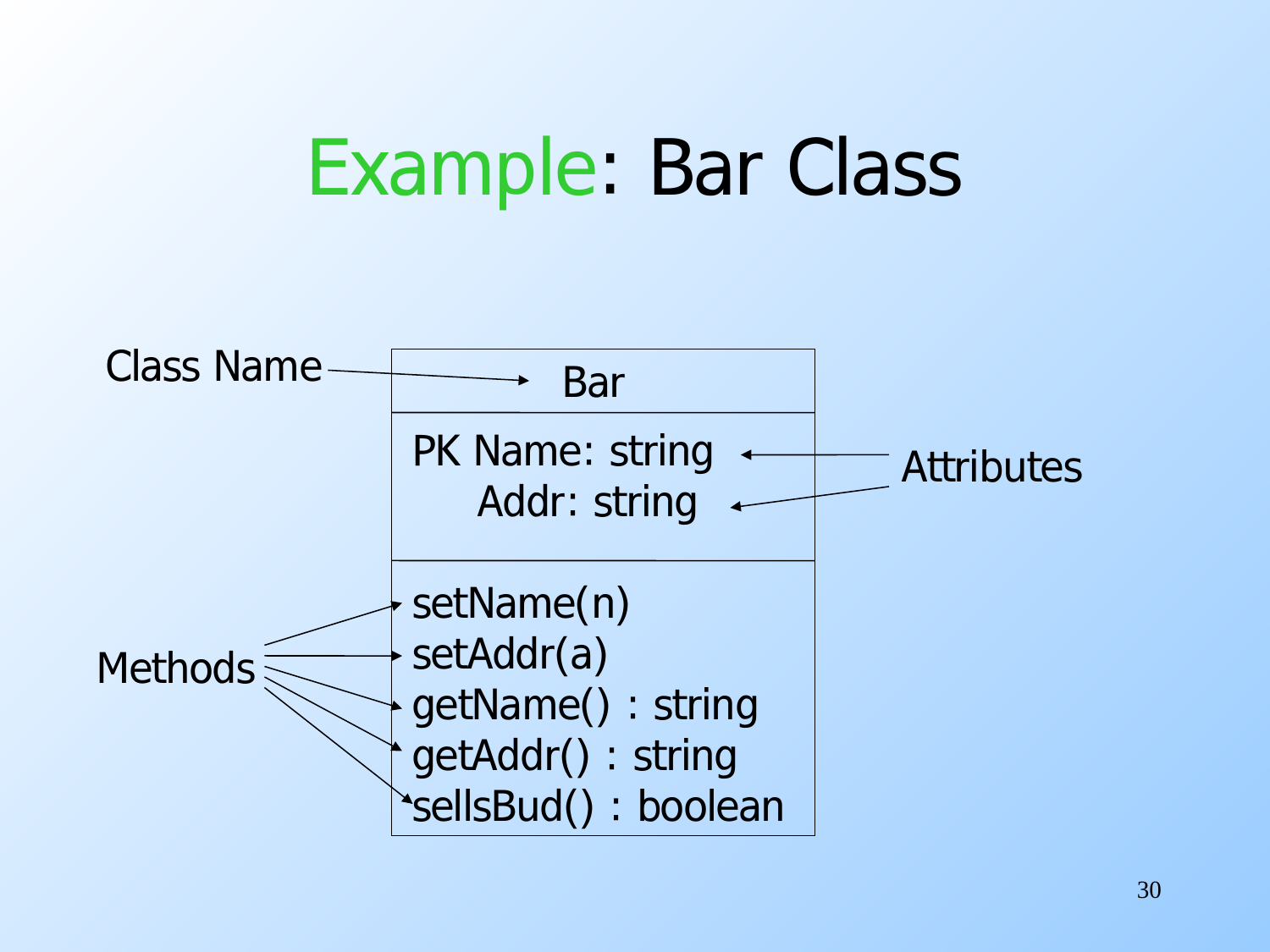

# Example: Bar Class
Class Name

Bar

PK Name: string
     Addr: string

setName(n)
setAddr(a)
getName() : string
getAddr() : string
sellsBud() : boolean
Attributes

Methods

30